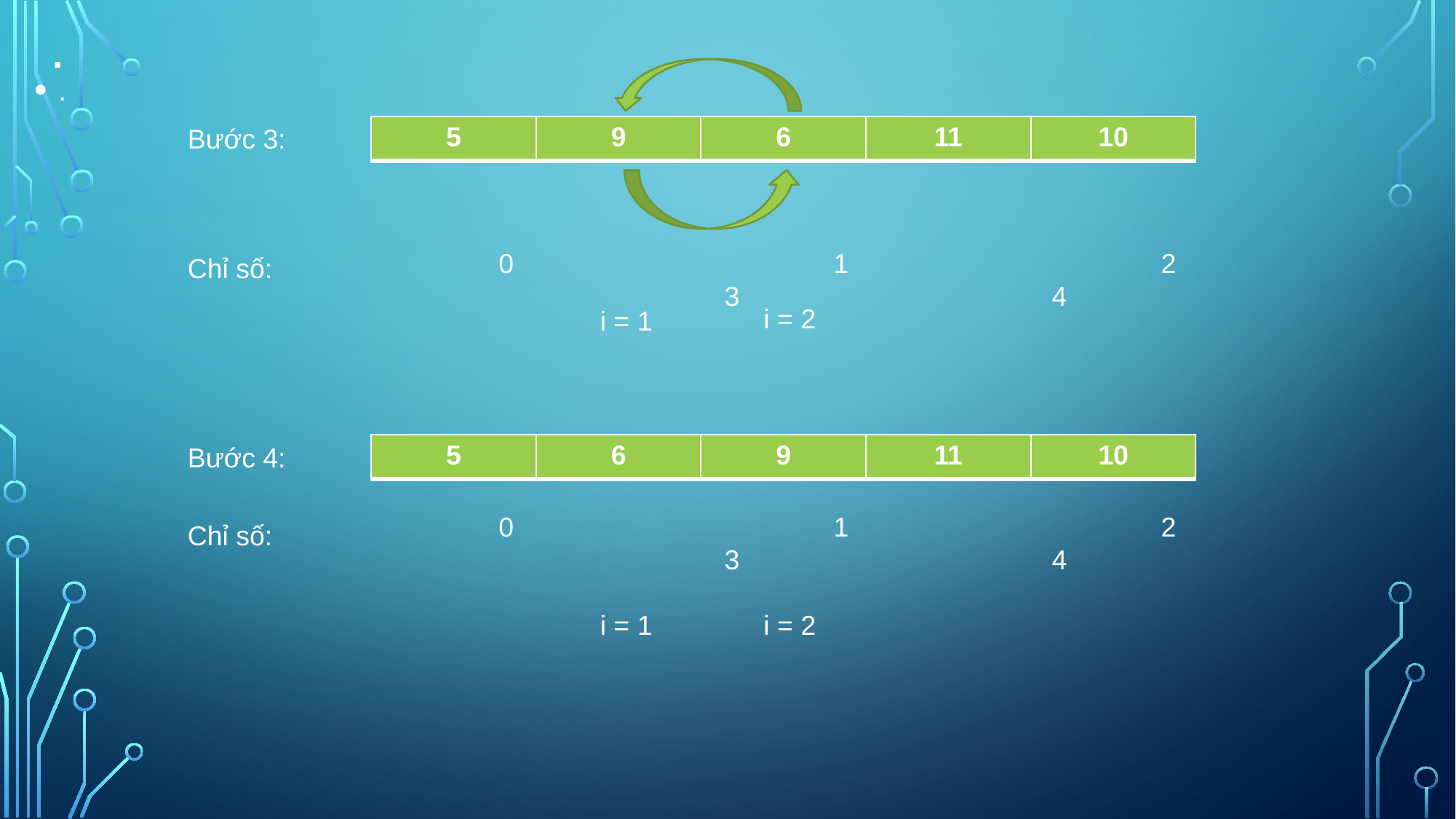

# .

.
Bước 3:
| 5 | 9 | 6 | 11 | 10 |
| --- | --- | --- | --- | --- |

	 0			  1			  2			  3			  4
Chỉ số:
i = 2
i = 1
Bước 4:
| 5 | 6 | 9 | 11 | 10 |
| --- | --- | --- | --- | --- |
	 0			  1			  2			  3			  4
Chỉ số:
i = 1
i = 2